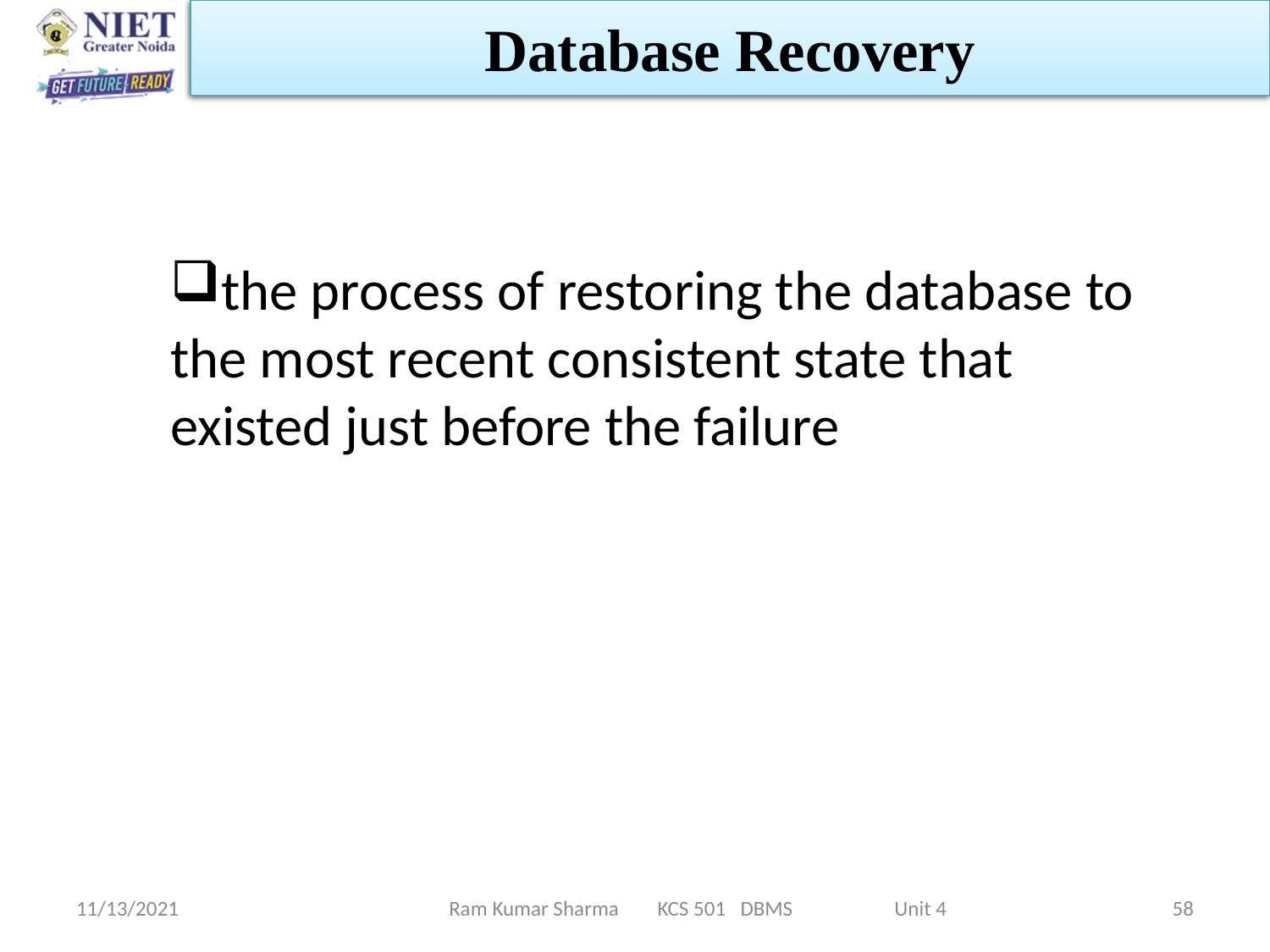

Database Recovery
the process of restoring the database to the most recent consistent state that existed just before the failure
11/13/2021
Ram Kumar Sharma        KCS 501   DBMS                     Unit 4
58